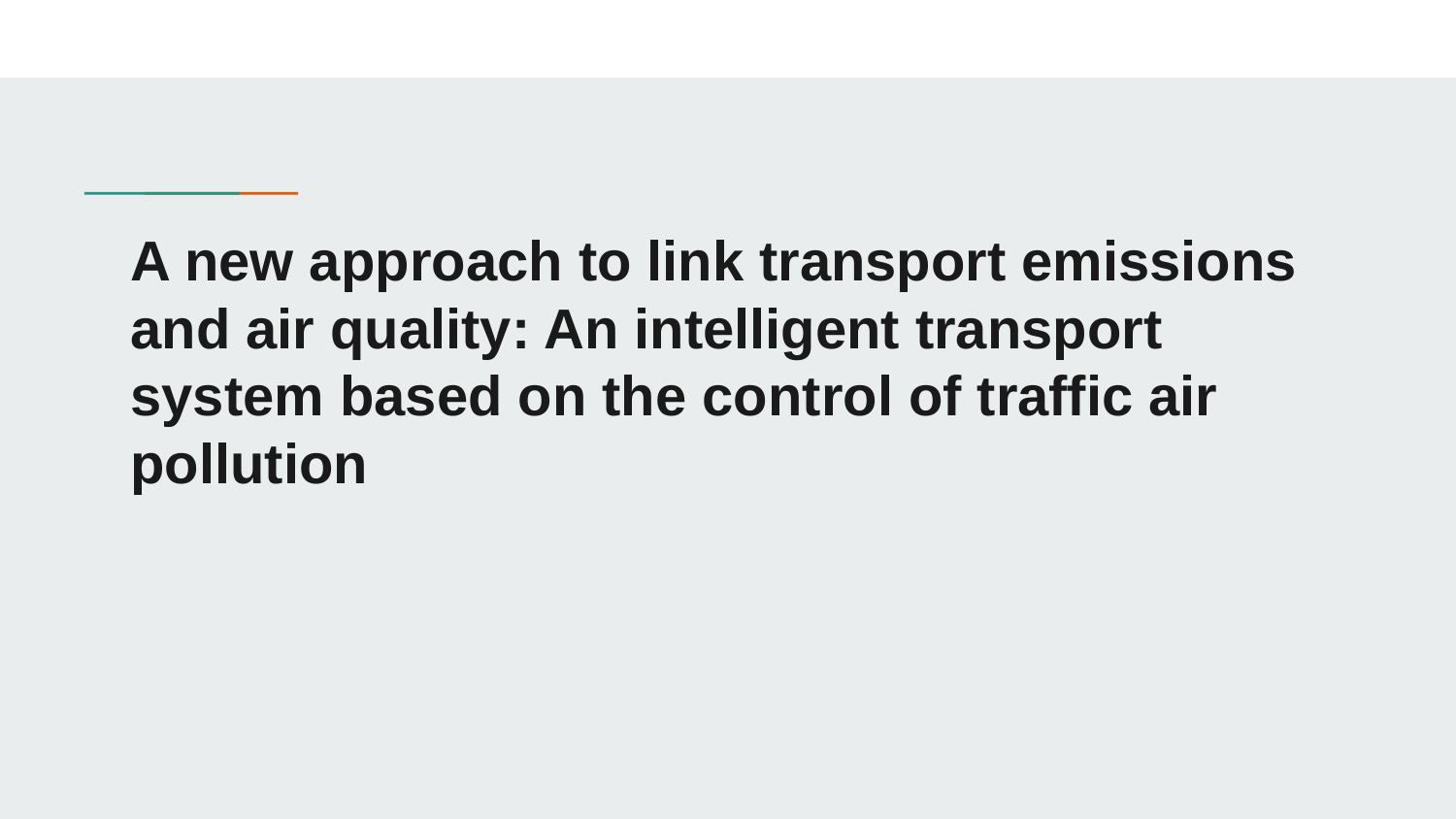

# A new approach to link transport emissions and air quality: An intelligent transport system based on the control of traffic air pollution